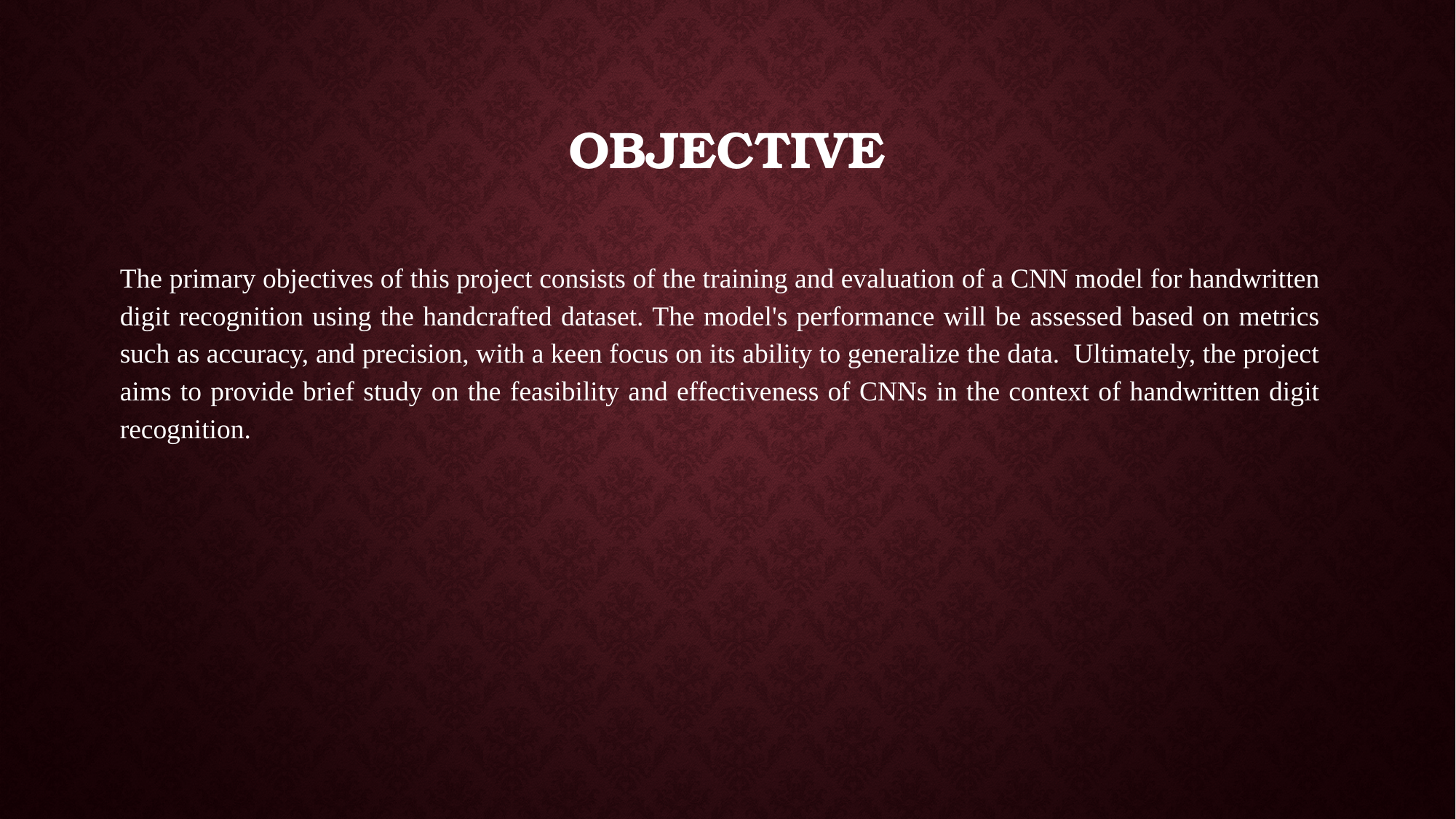

# OBJECTIVE
The primary objectives of this project consists of the training and evaluation of a CNN model for handwritten digit recognition using the handcrafted dataset. The model's performance will be assessed based on metrics such as accuracy, and precision, with a keen focus on its ability to generalize the data.  Ultimately, the project aims to provide brief study on the feasibility and effectiveness of CNNs in the context of handwritten digit recognition.